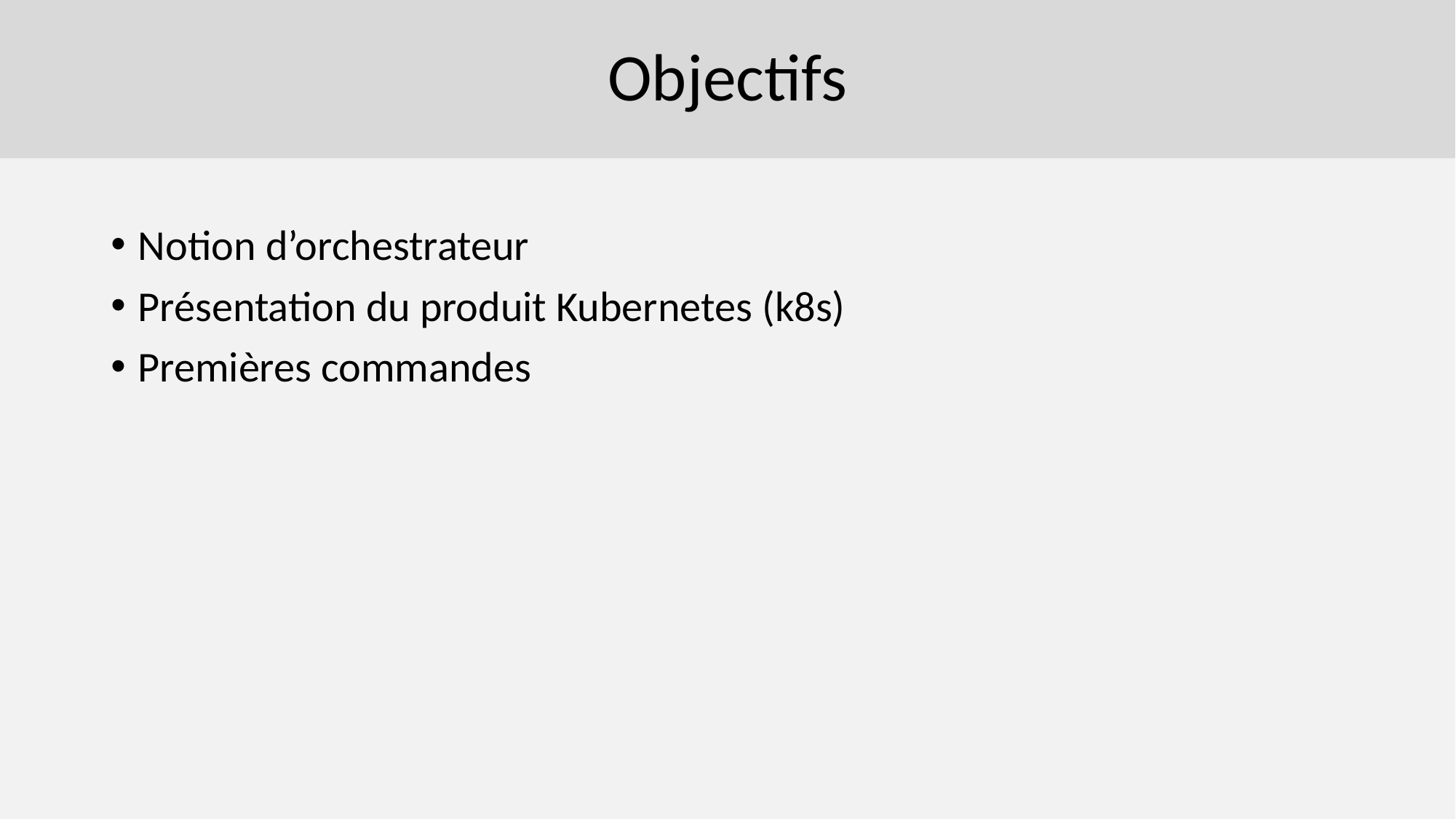

# Objectifs
Notion d’orchestrateur
Présentation du produit Kubernetes (k8s)
Premières commandes